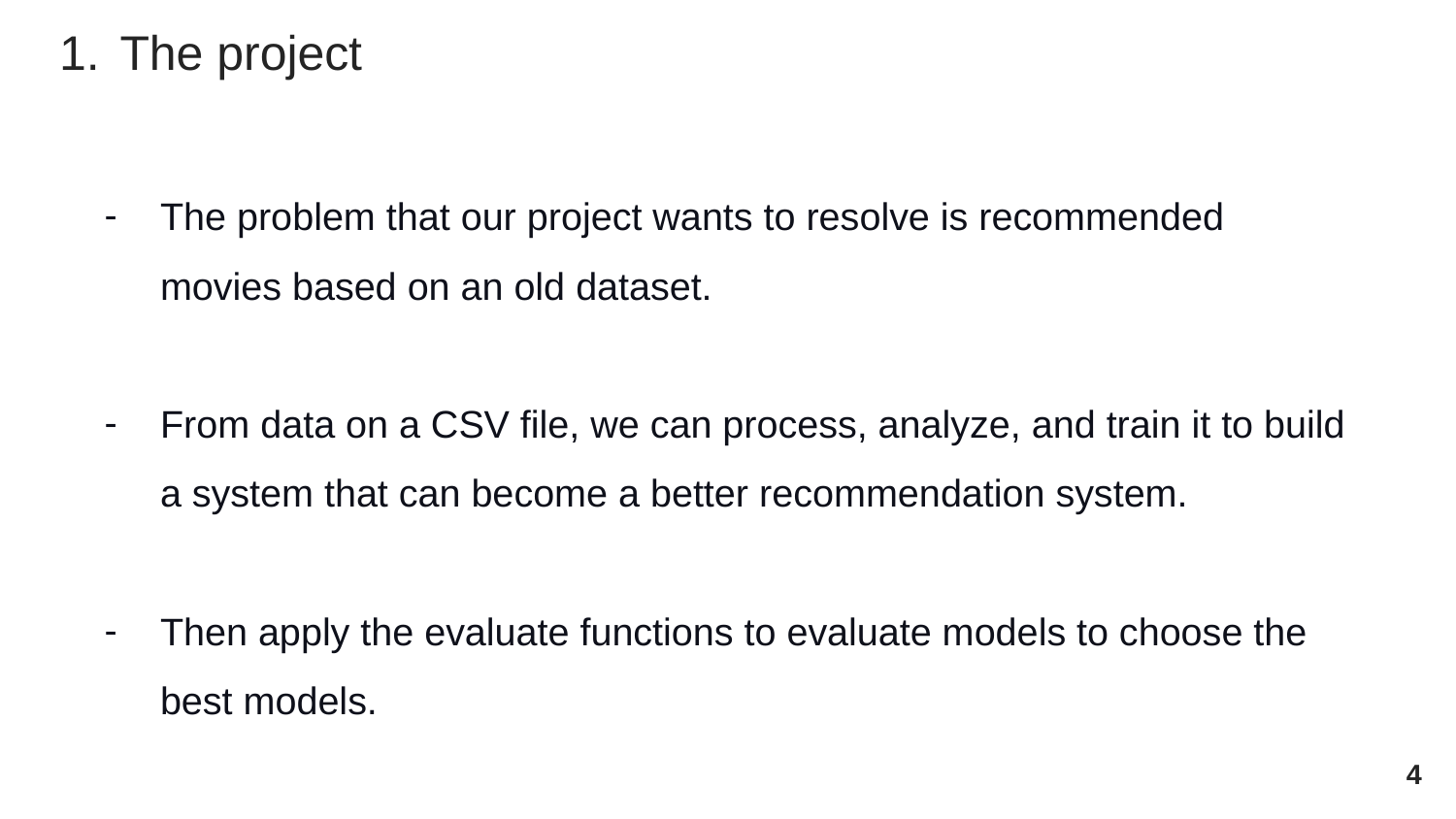

The project
The problem that our project wants to resolve is recommended movies based on an old dataset.

From data on a CSV file, we can process, analyze, and train it to build a system that can become a better recommendation system.

Then apply the evaluate functions to evaluate models to choose the best models.

4